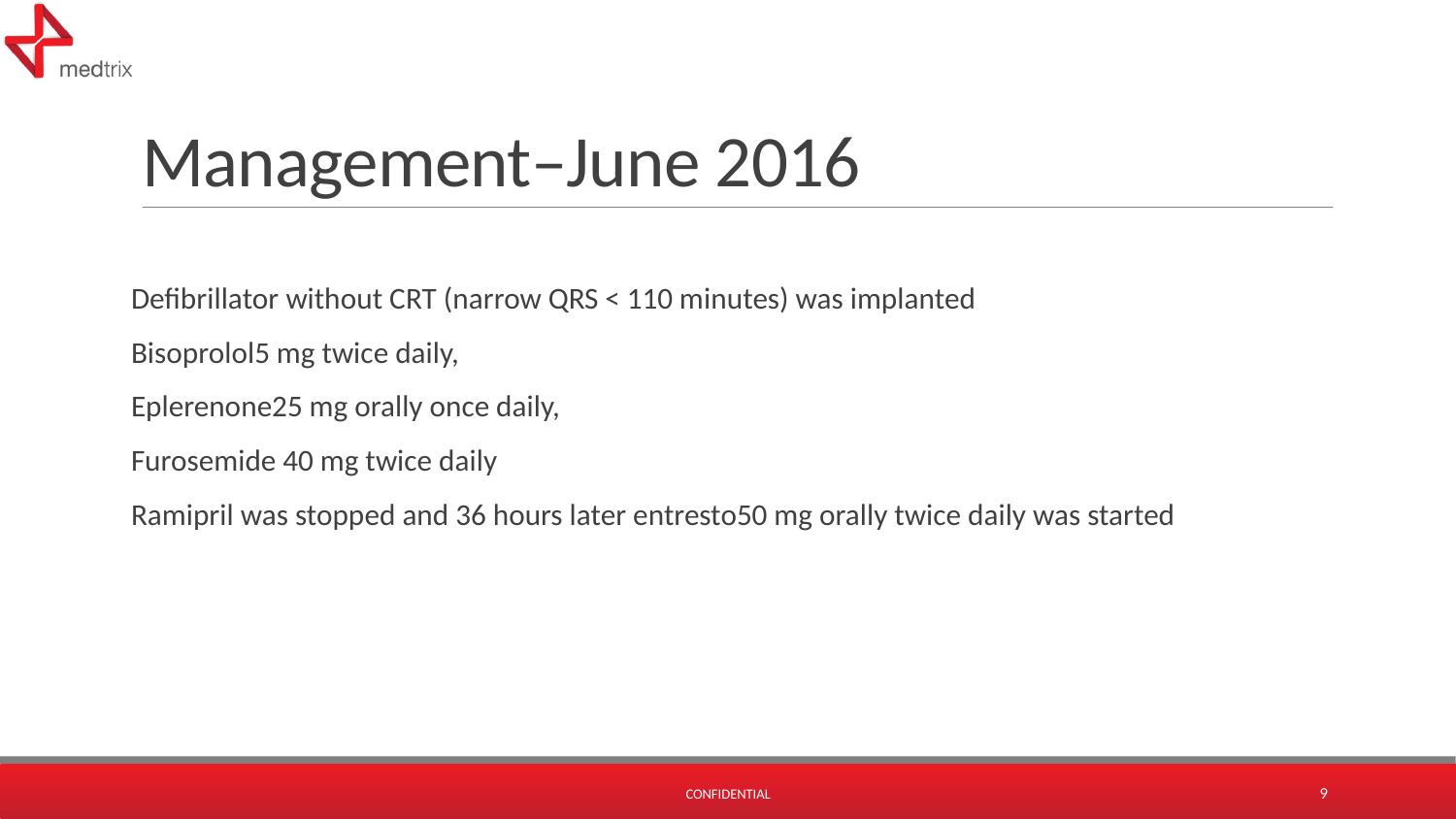

# Management–June 2016

Defibrillator without CRT (narrow QRS < 110 minutes) was implanted
Bisoprolol5 mg twice daily,
Eplerenone25 mg orally once daily,
Furosemide 40 mg twice daily
Ramipril was stopped and 36 hours later entresto50 mg orally twice daily was started

Confidential
9